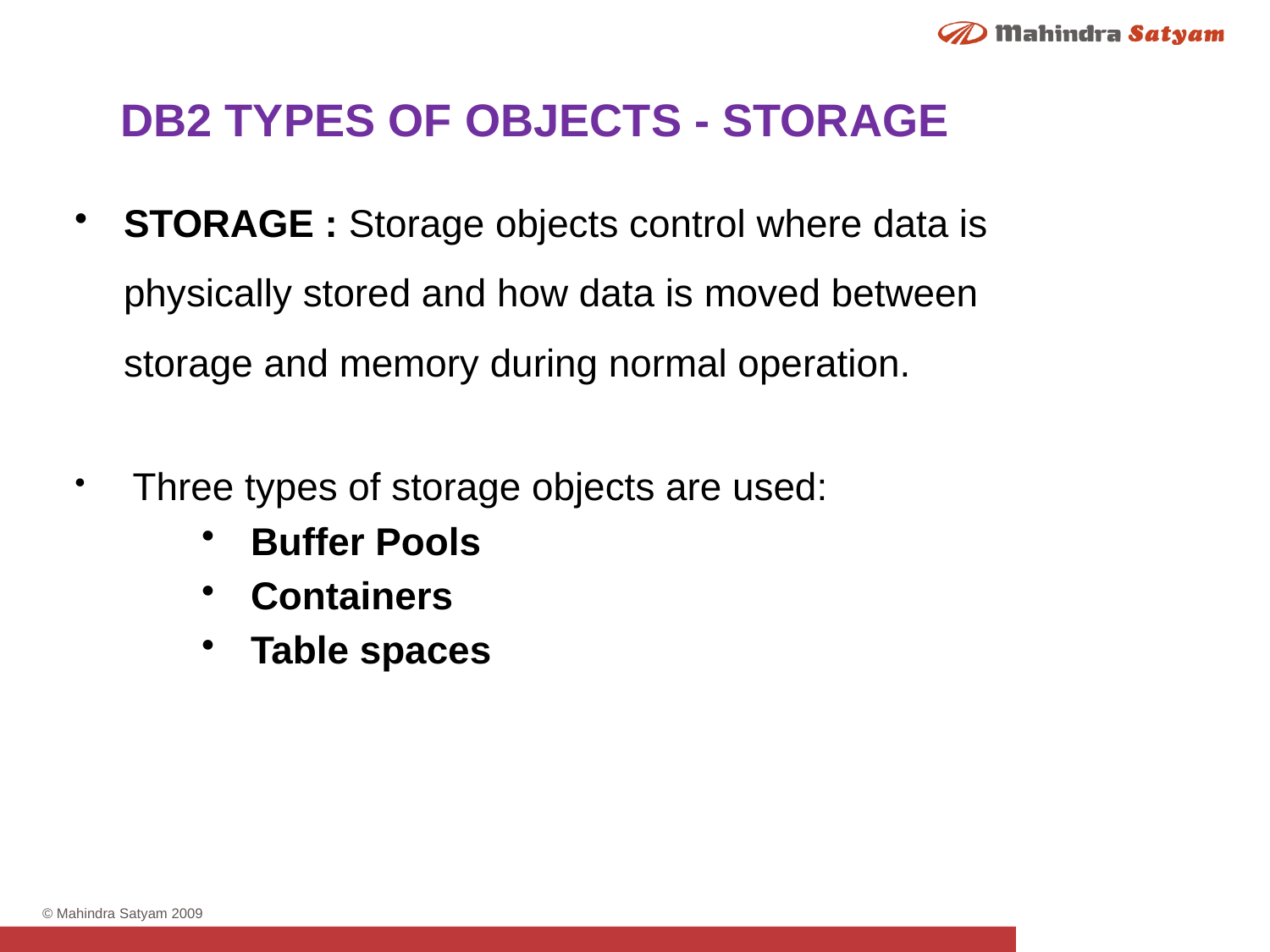

DB2 TYPES OF OBJECTS - STORAGE
STORAGE : Storage objects control where data is physically stored and how data is moved between storage and memory during normal operation.

 Three types of storage objects are used:
Buffer Pools
Containers
Table spaces